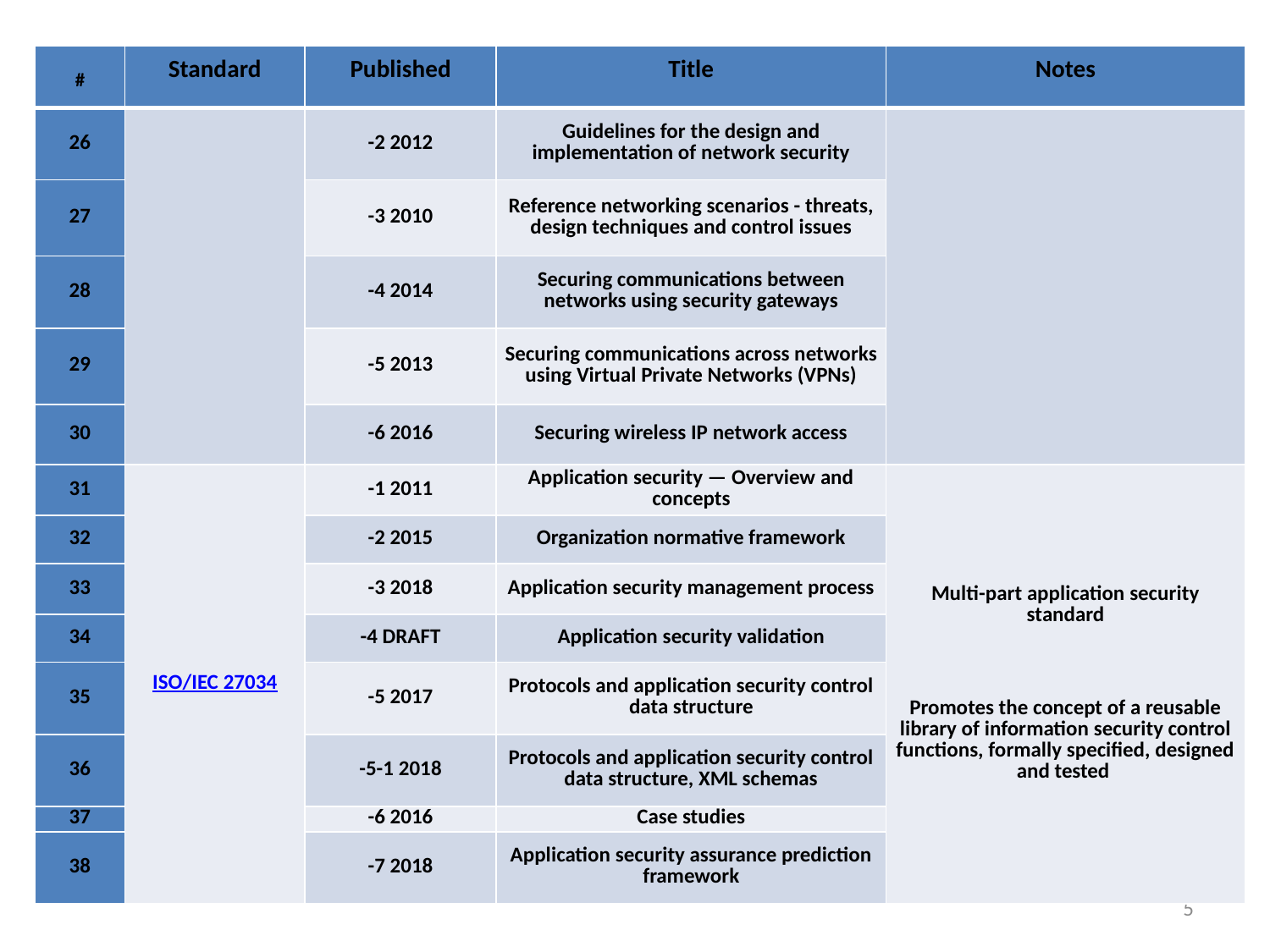

| # | Standard | Published | Title | Notes |
| --- | --- | --- | --- | --- |
| 26 |  | -2 2012 | Guidelines for the design and implementation of network security |  |
| 27 |  | -3 2010 | Reference networking scenarios - threats, design techniques and control issues |  |
| 28 |  | -4 2014 | Securing communications between networks using security gateways |  |
| 29 |  | -5 2013 | Securing communications across networks using Virtual Private Networks (VPNs) |  |
| 30 |  | -6 2016 | Securing wireless IP network access |  |
| 31 | ISO/IEC 27034 | -1 2011 | Application security — Overview and concepts | Multi-part application security standard   Promotes the concept of a reusable library of information security control functions, formally specified, designed and tested |
| 32 |  | -2 2015 | Organization normative framework |  |
| 33 |  | -3 2018 | Application security management process |  |
| 34 |  | -4 DRAFT | Application security validation |  |
| 35 |  | -5 2017 | Protocols and application security control data structure |  |
| 36 |  | -5-1 2018 | Protocols and application security control data structure, XML schemas |  |
| 37 |  | -6 2016 | Case studies |  |
| 38 |  | -7 2018 | Application security assurance prediction framework |  |
5